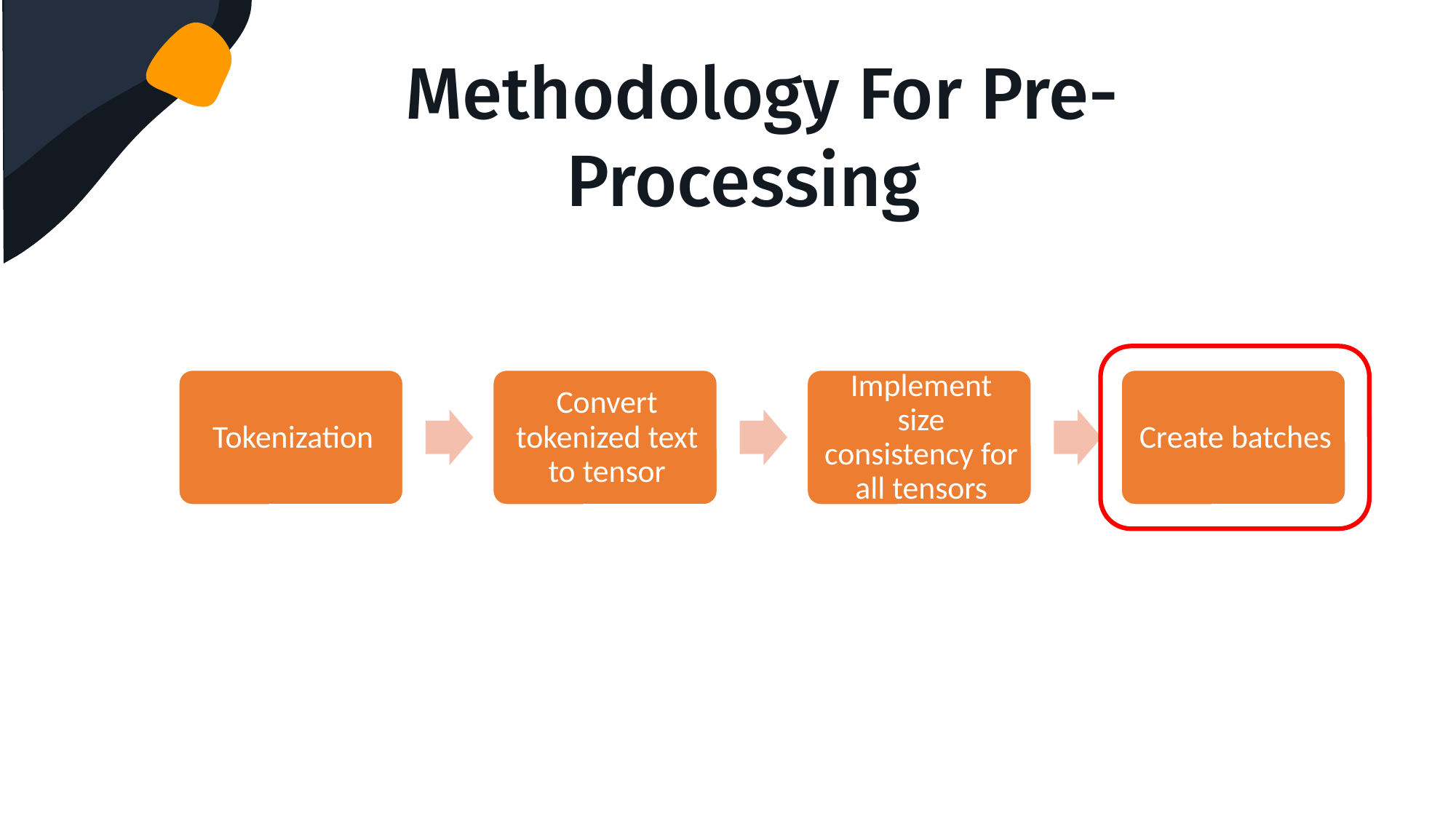

Methodology For Pre-Processing

Tokenization

Convert tokenized text to tensor

Implement size consistency for all tensors

Create batches